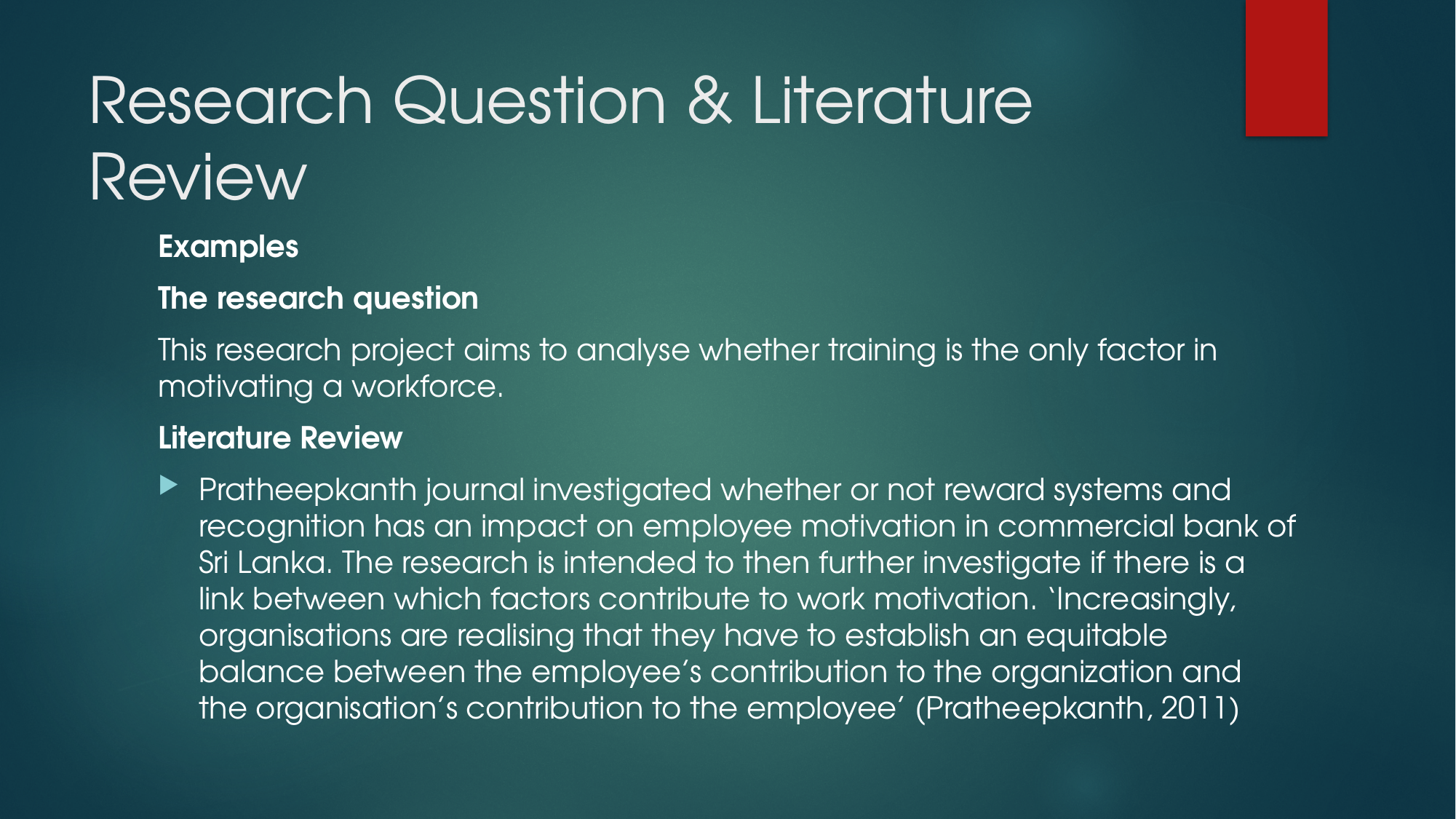

# Research Question & Literature Review
Examples
The research question
This research project aims to analyse whether training is the only factor in motivating a workforce.
Literature Review
Pratheepkanth journal investigated whether or not reward systems and recognition has an impact on employee motivation in commercial bank of Sri Lanka. The research is intended to then further investigate if there is a link between which factors contribute to work motivation. ‘Increasingly, organisations are realising that they have to establish an equitable balance between the employee’s contribution to the organization and the organisation’s contribution to the employee’ (Pratheepkanth, 2011)